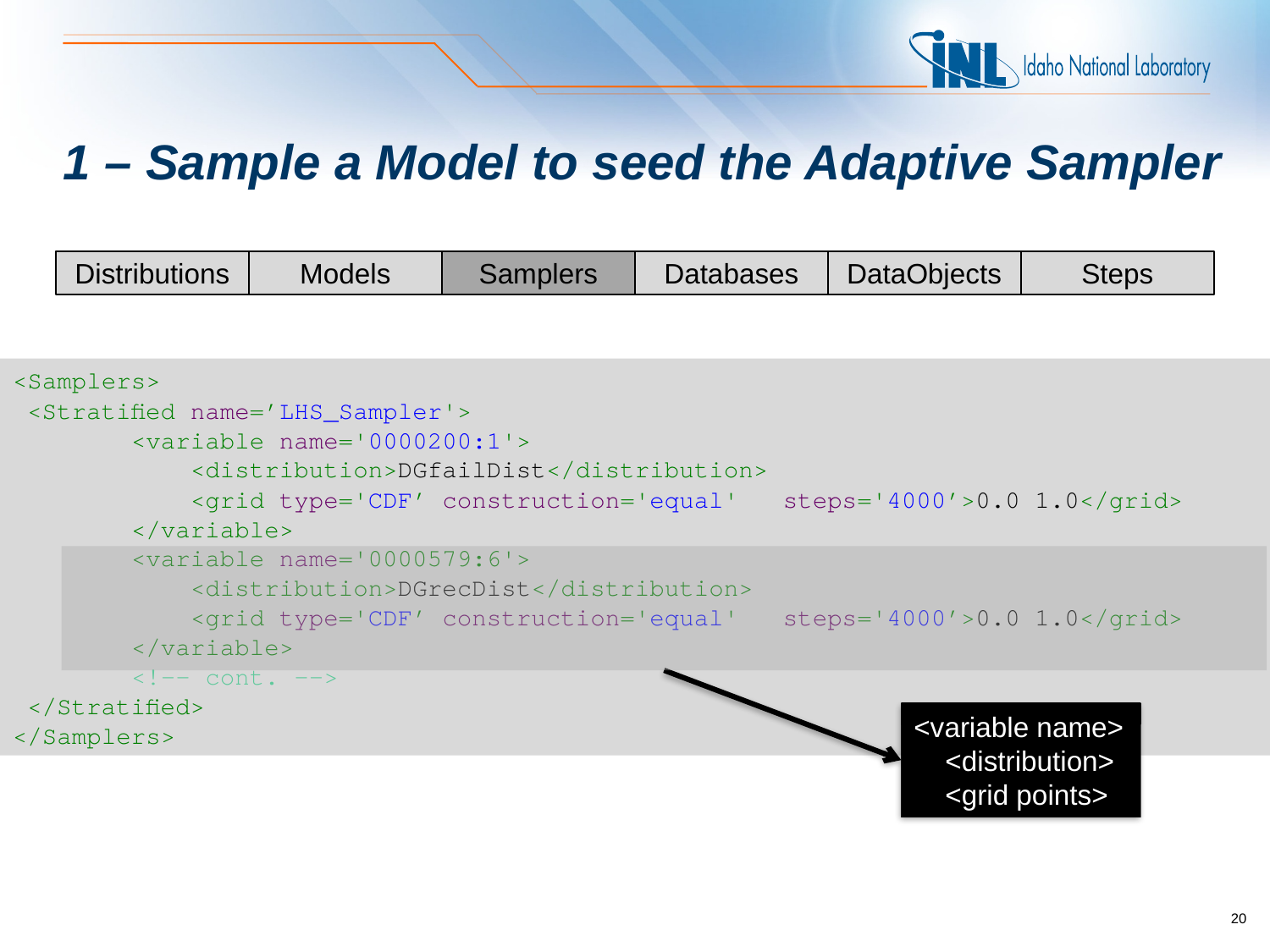

# 1 – Sample a Model to seed the Adaptive Sampler
Distributions
Models
Samplers
Databases
DataObjects
Steps
<Samplers>
 <Stratified name=’LHS_Sampler'>
        <variable name='0000200:1'>
            <distribution>DGfailDist</distribution>
            <grid type='CDF’ construction='equal'   steps='4000’>0.0 1.0</grid>
        </variable>
        <variable name='0000579:6'>
            <distribution>DGrecDist</distribution>
            <grid type='CDF’ construction='equal'   steps='4000’>0.0 1.0</grid>
        </variable>
        <!-- cont. -->
 </Stratified>
</Samplers>

<variable name>
    <distribution>
    <grid points>
20